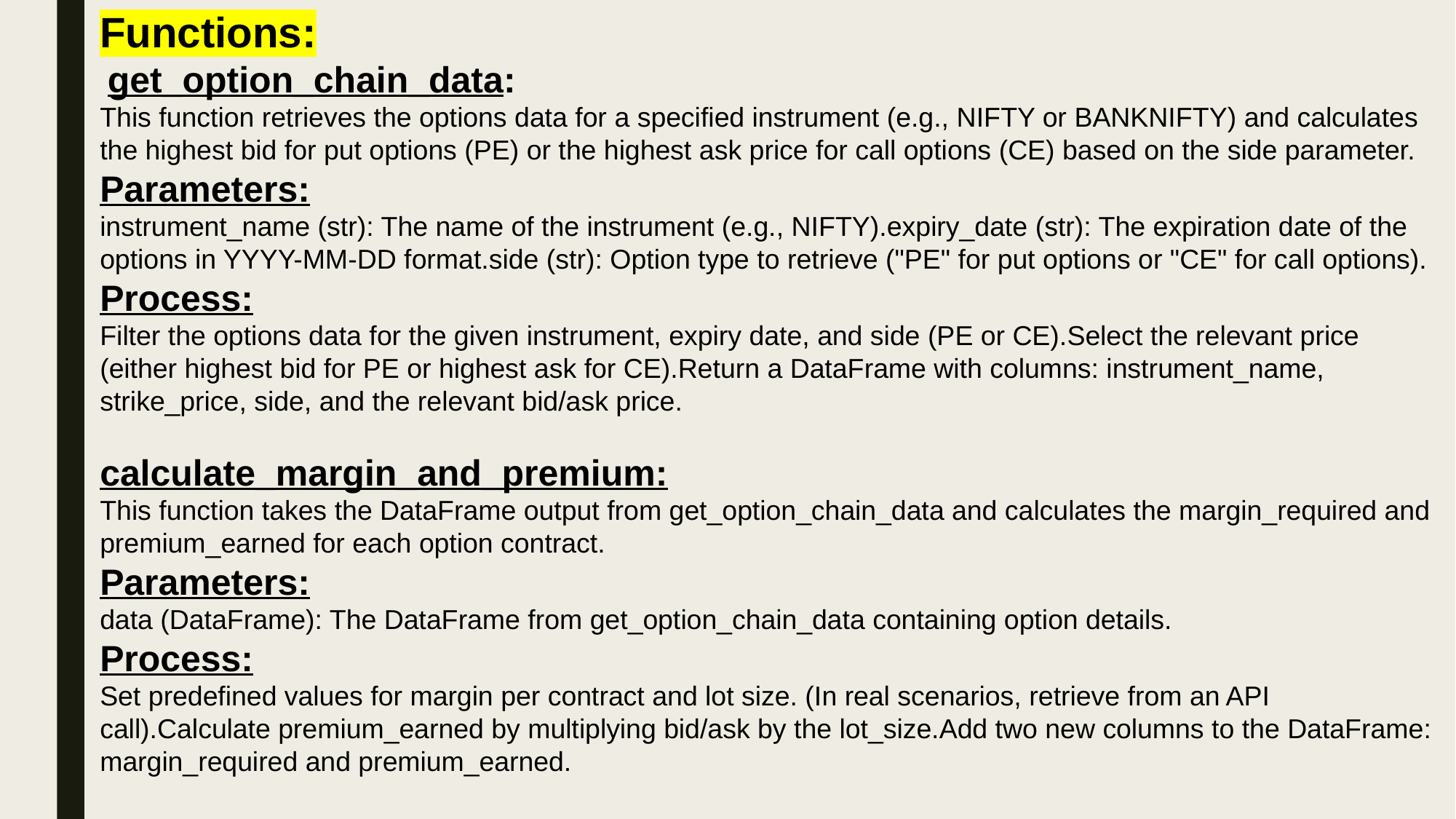

Functions:
 get_option_chain_data:
This function retrieves the options data for a specified instrument (e.g., NIFTY or BANKNIFTY) and calculates the highest bid for put options (PE) or the highest ask price for call options (CE) based on the side parameter.
Parameters:
instrument_name (str): The name of the instrument (e.g., NIFTY).expiry_date (str): The expiration date of the options in YYYY-MM-DD format.side (str): Option type to retrieve ("PE" for put options or "CE" for call options).
Process:
Filter the options data for the given instrument, expiry date, and side (PE or CE).Select the relevant price (either highest bid for PE or highest ask for CE).Return a DataFrame with columns: instrument_name, strike_price, side, and the relevant bid/ask price.

calculate_margin_and_premium:
This function takes the DataFrame output from get_option_chain_data and calculates the margin_required and premium_earned for each option contract.
Parameters:
data (DataFrame): The DataFrame from get_option_chain_data containing option details.
Process:
Set predefined values for margin per contract and lot size. (In real scenarios, retrieve from an API call).Calculate premium_earned by multiplying bid/ask by the lot_size.Add two new columns to the DataFrame: margin_required and premium_earned.